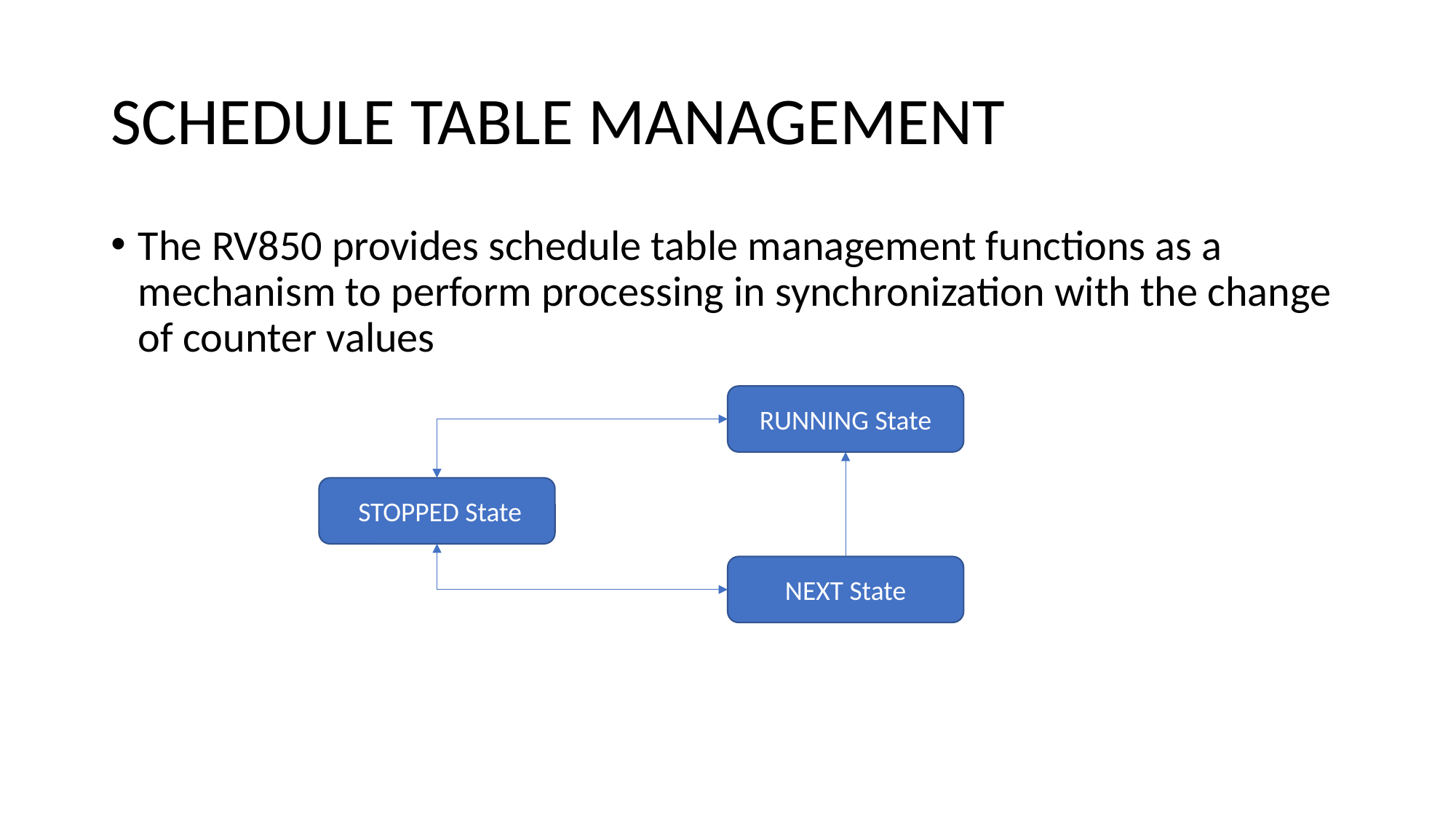

# SCHEDULE TABLE MANAGEMENT
The RV850 provides schedule table management functions as a mechanism to perform processing in synchronization with the change of counter values

RUNNING State
 STOPPED State
NEXT State